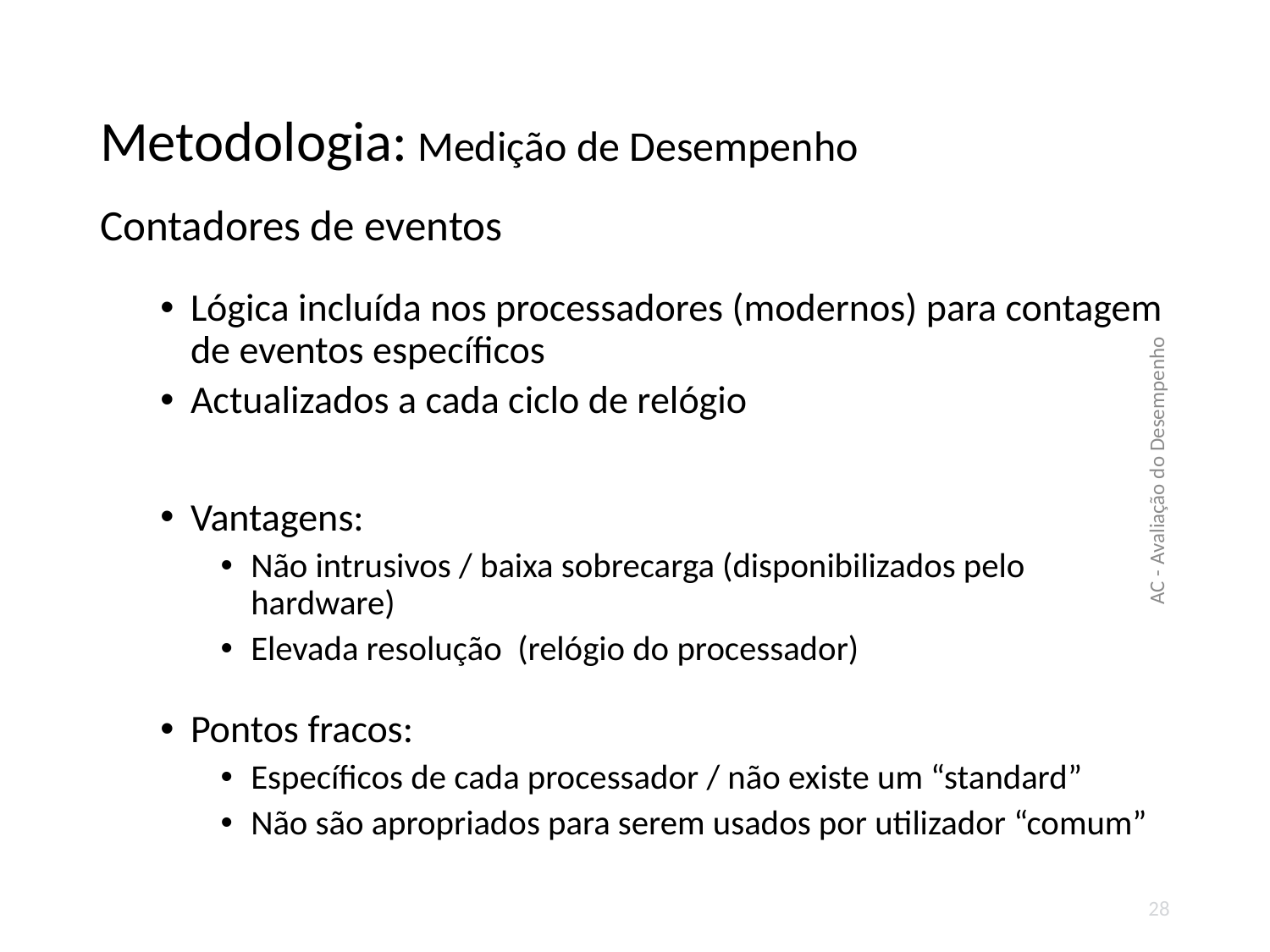

# Metodologia: Medição de Desempenho
Contadores de eventos

Lógica incluída nos processadores (modernos) para contagem de eventos específicos
Actualizados a cada ciclo de relógio

Vantagens:
Não intrusivos / baixa sobrecarga (disponibilizados pelo hardware)
Elevada resolução  (relógio do processador)

Pontos fracos:
Específicos de cada processador / não existe um “standard”
Não são apropriados para serem usados por utilizador “comum”
AC - Avaliação do Desempenho
28